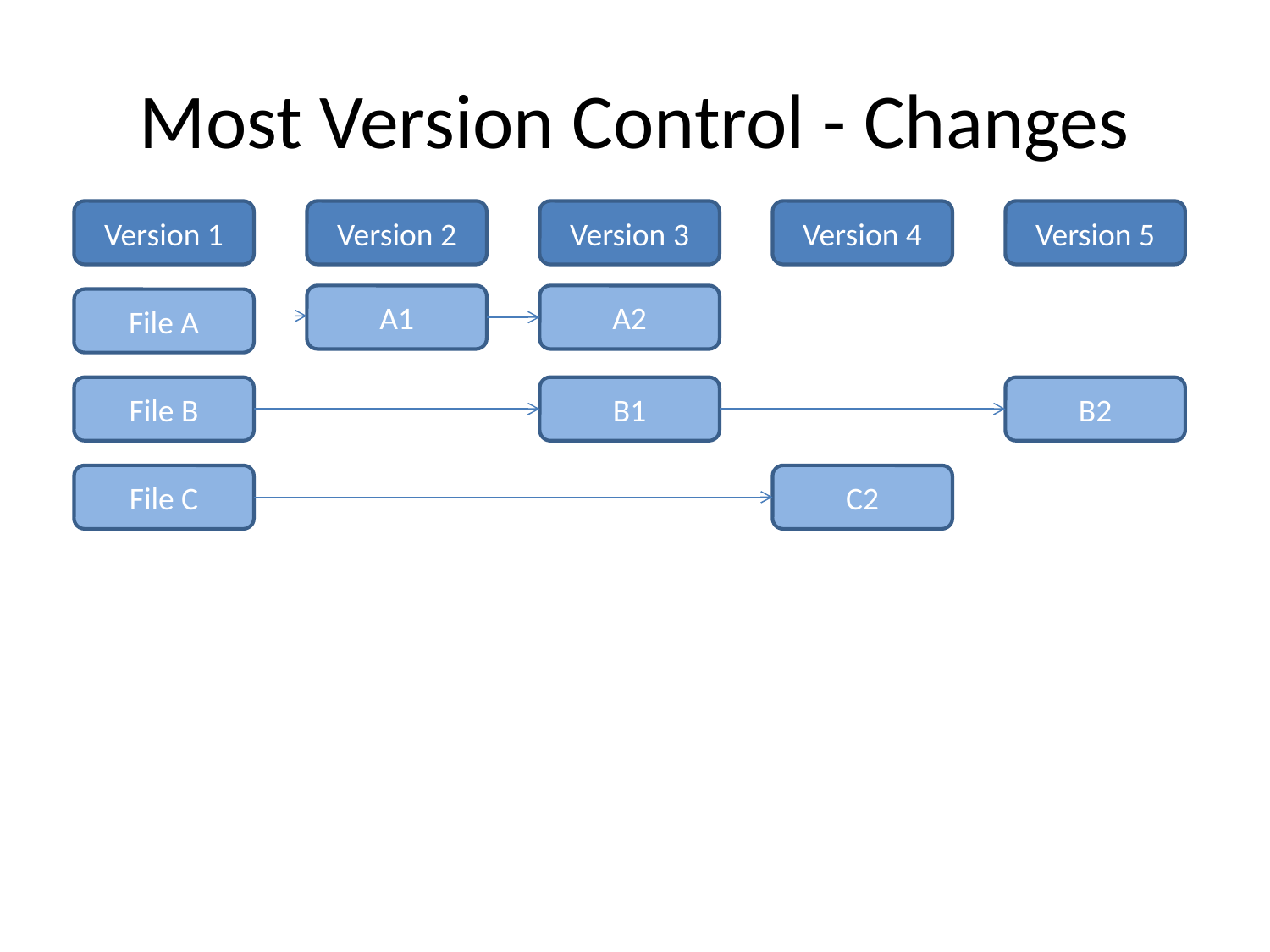

# Most Version Control - Changes
Version 1
Version 2
Version 3
Version 4
Version 5
A1
A2
File A
File B
B1
B2
File C
C2